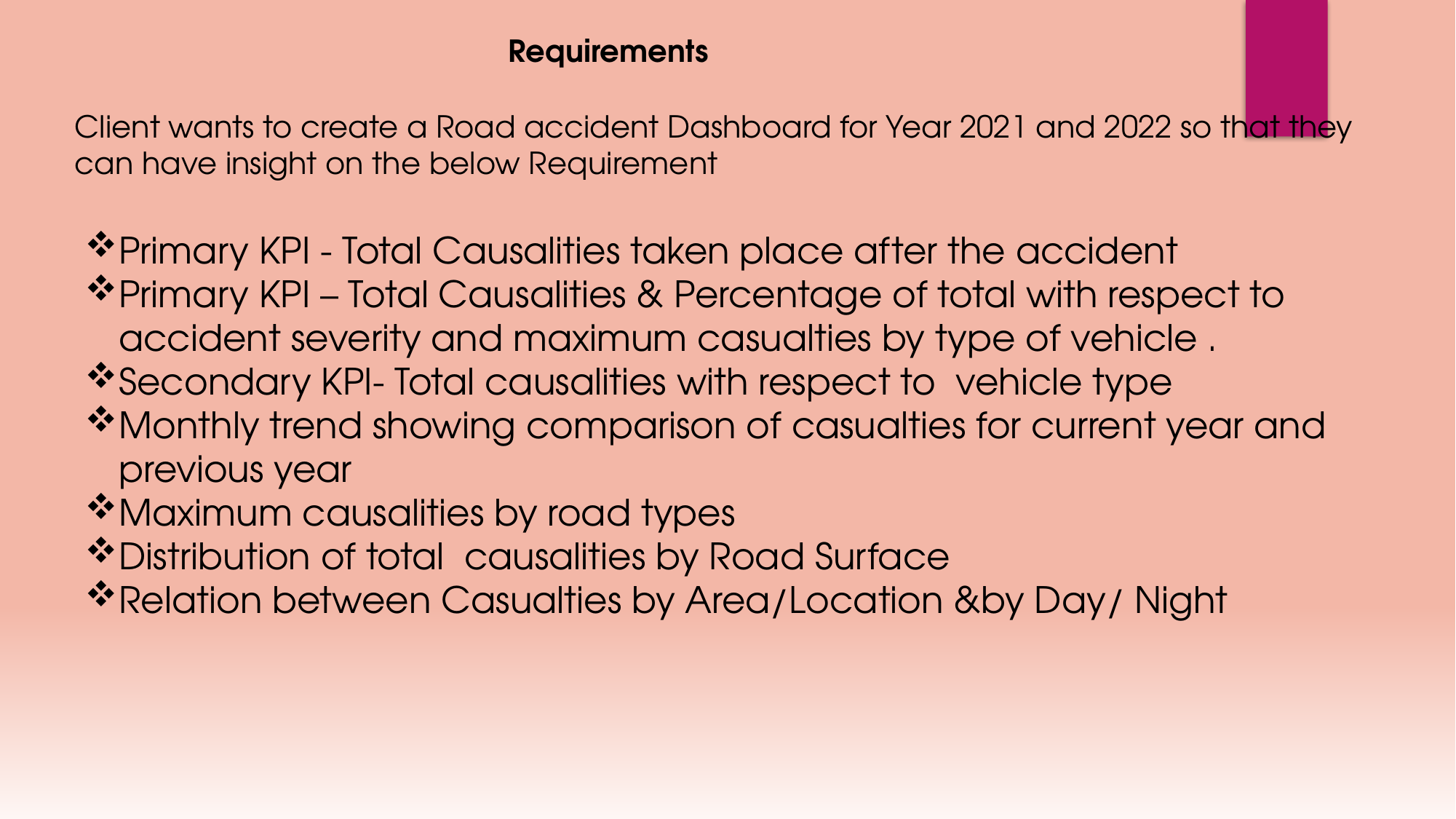

Requirements
Client wants to create a Road accident Dashboard for Year 2021 and 2022 so that they can have insight on the below Requirement
Primary KPI - Total Causalities taken place after the accident
Primary KPI – Total Causalities & Percentage of total with respect to accident severity and maximum casualties by type of vehicle .
Secondary KPI- Total causalities with respect to  vehicle type
Monthly trend showing comparison of casualties for current year and previous year
Maximum causalities by road types
Distribution of total  causalities by Road Surface
Relation between Casualties by Area/Location &by Day/ Night